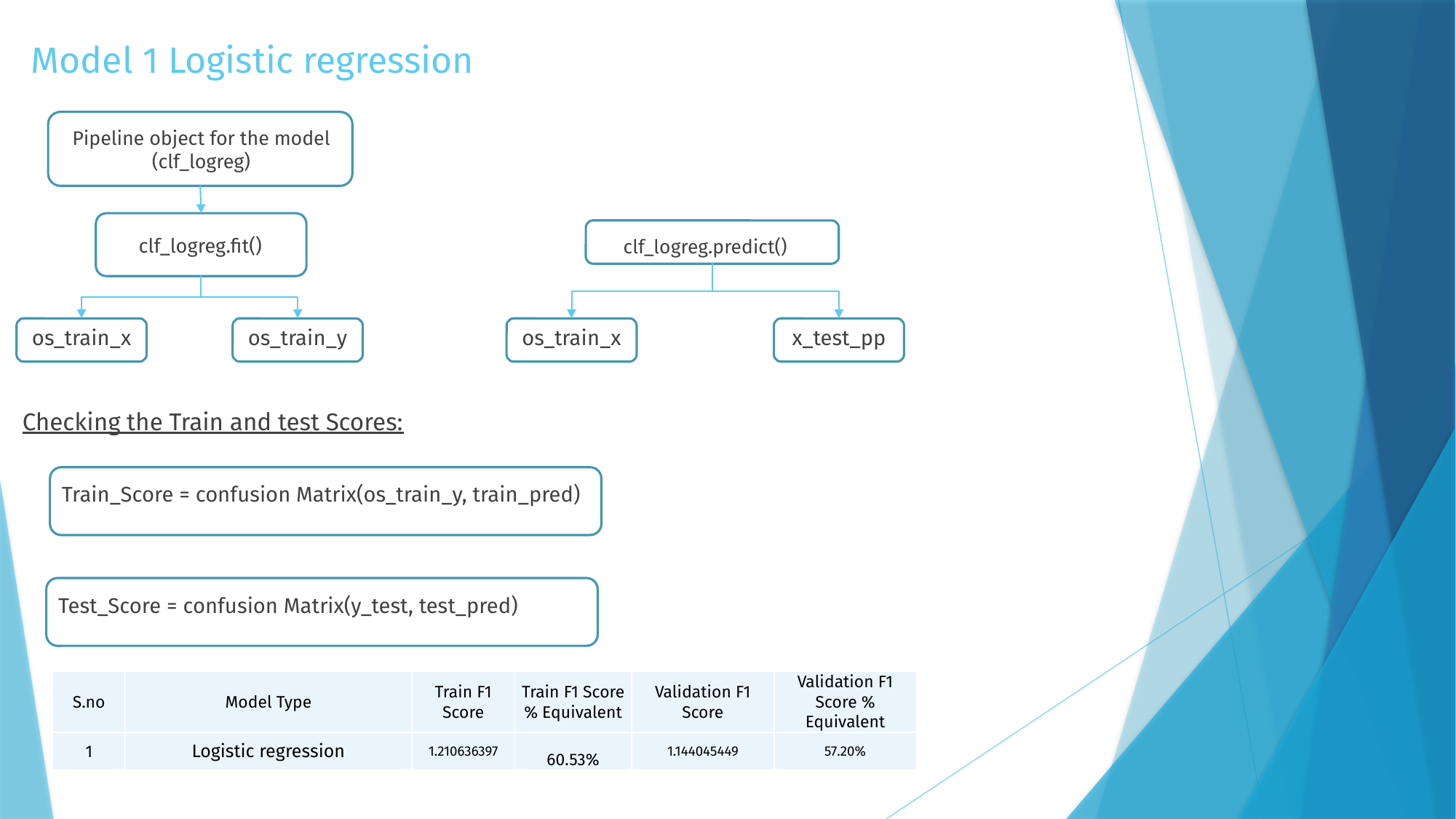

# Model 1 Logistic regression

Pipeline object for the model (clf_logreg)

clf_logreg.fit()
clf_logreg.predict()
os_train_x

os_train_x

os_train_y
x_test_pp
Checking the Train and test Scores:

Train_Score = confusion Matrix(os_train_y, train_pred)

Test_Score = confusion Matrix(y_test, test_pred)
| S.no | Model Type | Train F1 Score | Train F1 Score % Equivalent | Validation F1 Score | Validation F1 Score % Equivalent |
| --- | --- | --- | --- | --- | --- |
| 1 | Logistic regression | 1.210636397 | 60.53% | 1.144045449 | 57.20% |